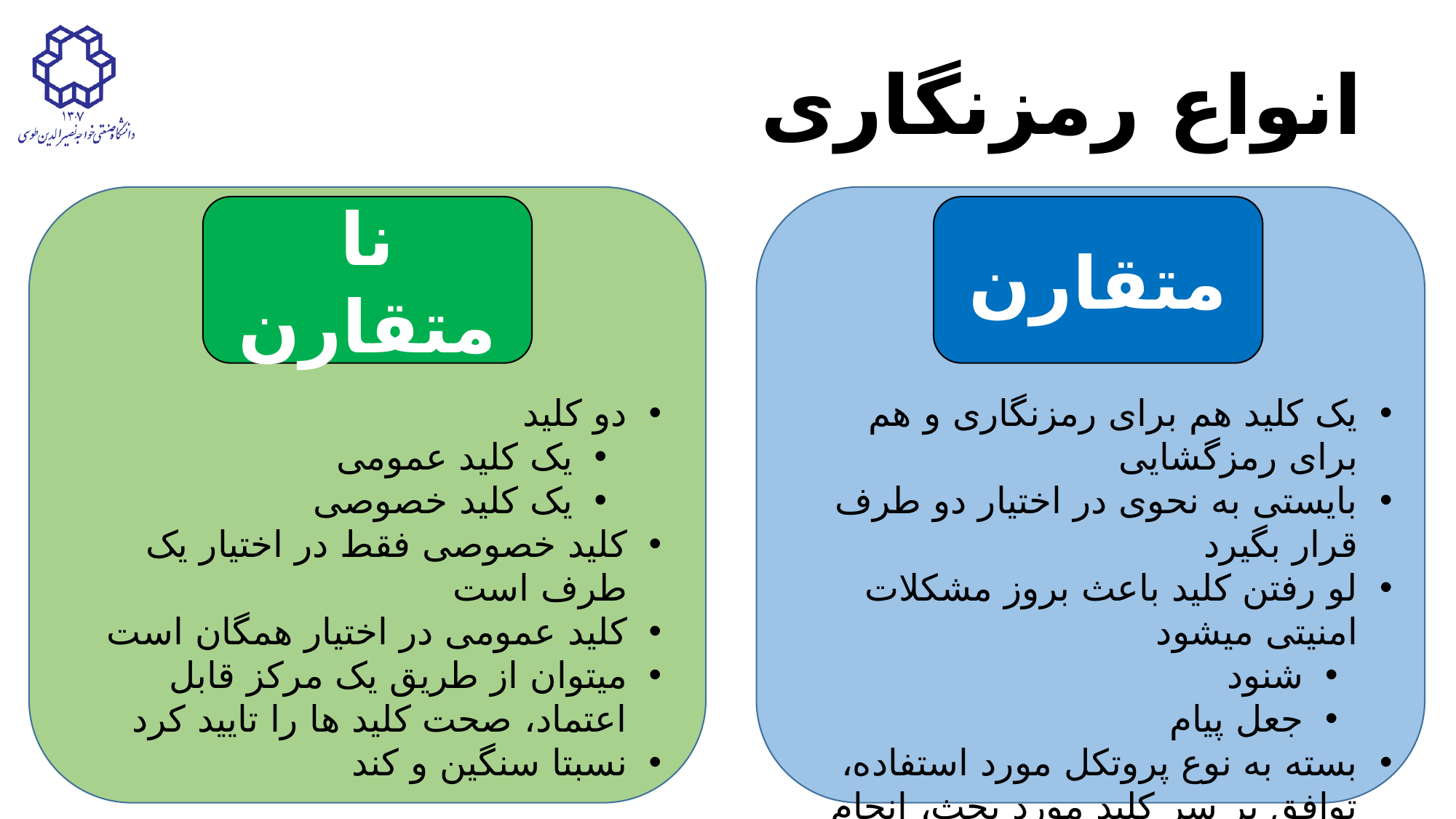

# انواع رمزنگاری

نا متقارن
متقارن
دو کلید
یک کلید عمومی
یک کلید خصوصی
کلید خصوصی فقط در اختیار یک طرف است
کلید عمومی در اختیار همگان است
میتوان از طریق یک مرکز قابل اعتماد، صحت کلید ها را تایید کرد
نسبتا سنگین و کند
یک کلید هم برای رمزنگاری و هم برای رمزگشایی
بایستی به نحوی در اختیار دو طرف قرار بگیرد
لو رفتن کلید باعث بروز مشکلات امنیتی میشود
شنود
جعل پیام
بسته به نوع پروتکل مورد استفاده، توافق بر سر کلید مورد بحث، انجام میشود
نسبتا سبک و سریع
7